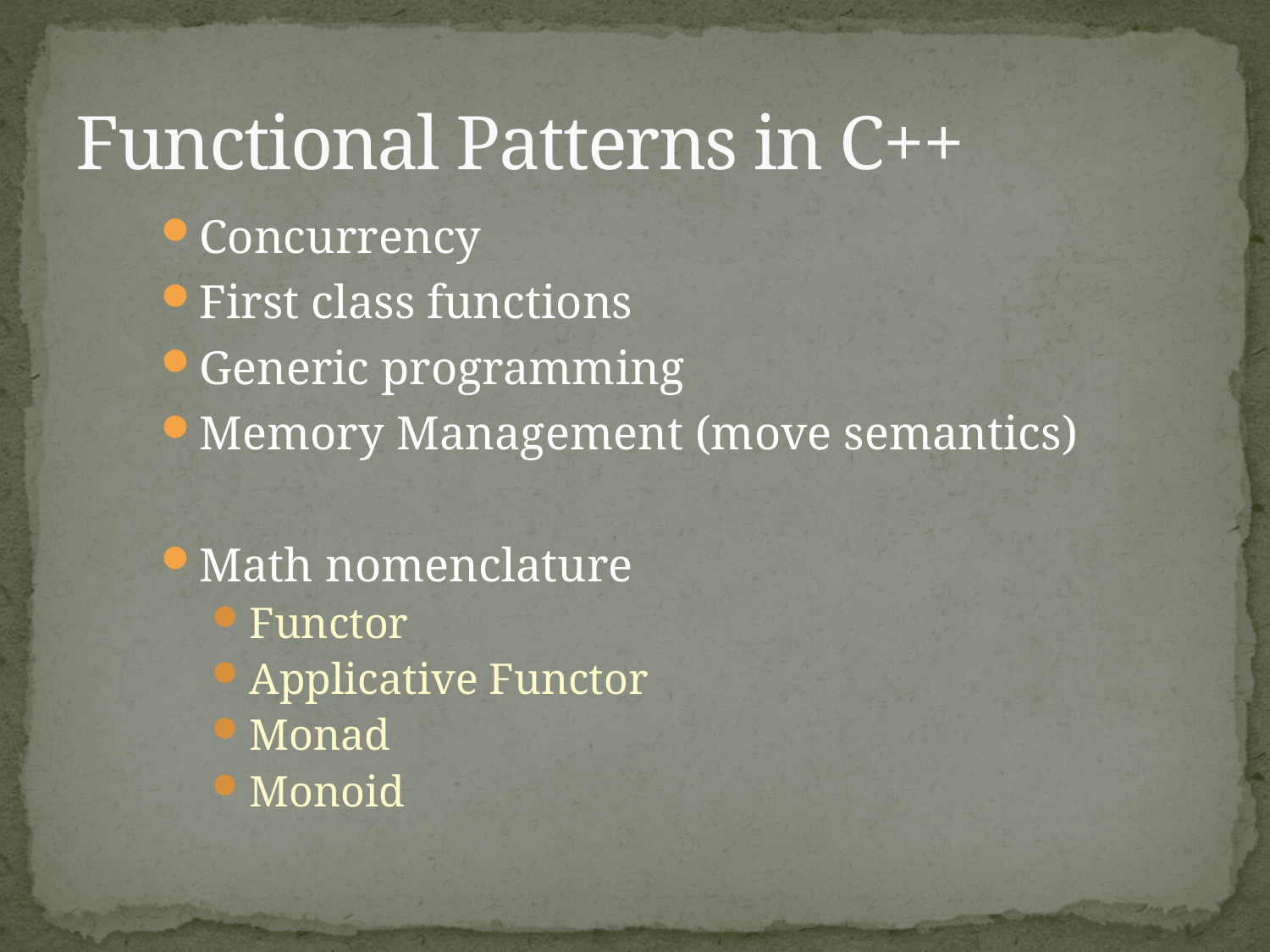

# Functional Patterns in C++
Concurrency
First class functions
Generic programming
Memory Management (move semantics)

Math nomenclature
Functor
Applicative Functor
Monad
Monoid